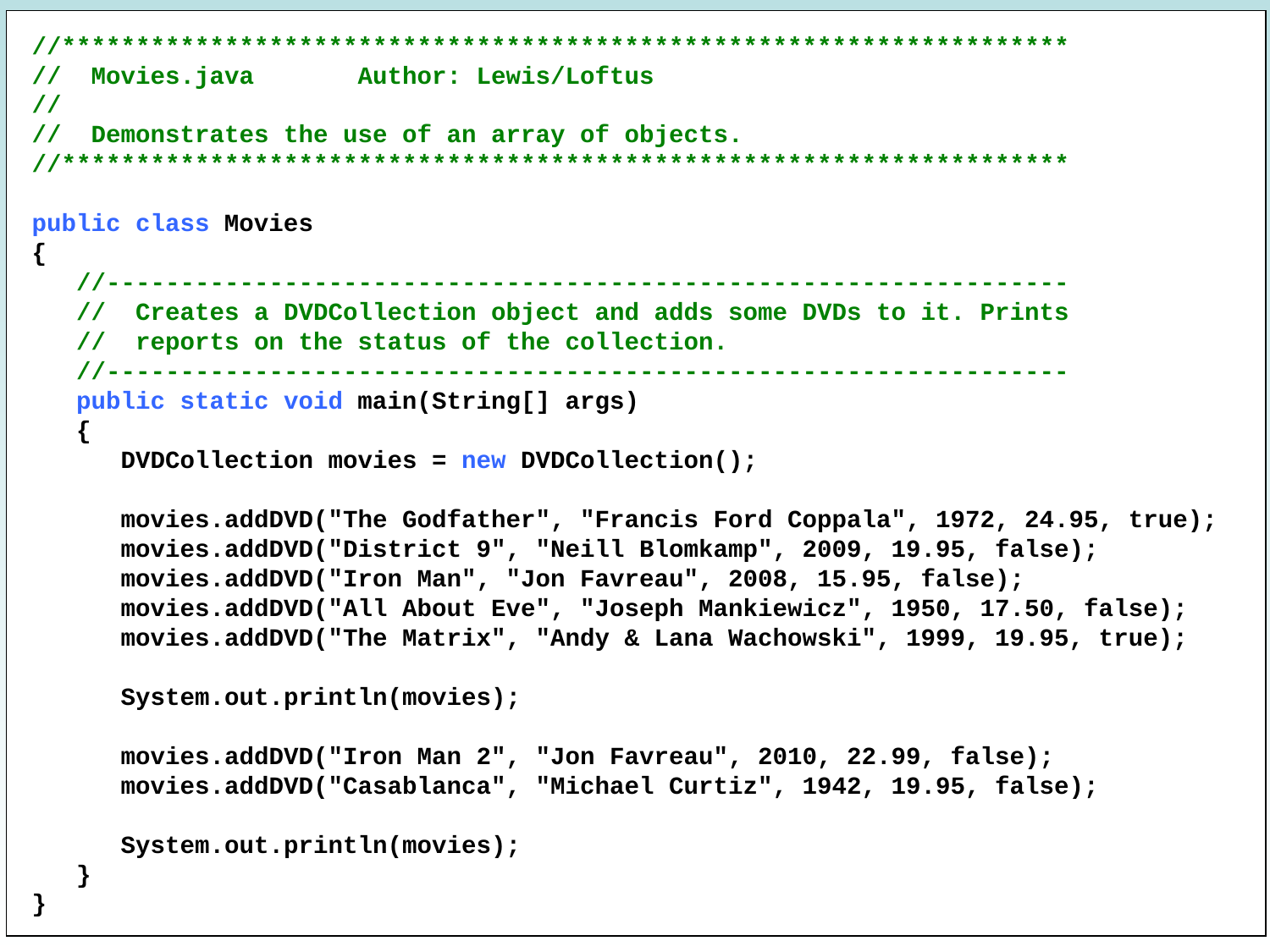

//********************************************************************
//  Movies.java       Author: Lewis/Loftus
//
//  Demonstrates the use of an array of objects.
//********************************************************************

public class Movies
{
   //-----------------------------------------------------------------
   //  Creates a DVDCollection object and adds some DVDs to it. Prints
   //  reports on the status of the collection.
   //-----------------------------------------------------------------
   public static void main(String[] args)
   {
      DVDCollection movies = new DVDCollection();

      movies.addDVD("The Godfather", "Francis Ford Coppala", 1972, 24.95, true);
      movies.addDVD("District 9", "Neill Blomkamp", 2009, 19.95, false);
      movies.addDVD("Iron Man", "Jon Favreau", 2008, 15.95, false);
      movies.addDVD("All About Eve", "Joseph Mankiewicz", 1950, 17.50, false);
      movies.addDVD("The Matrix", "Andy & Lana Wachowski", 1999, 19.95, true);

      System.out.println(movies);

      movies.addDVD("Iron Man 2", "Jon Favreau", 2010, 22.99, false);
      movies.addDVD("Casablanca", "Michael Curtiz", 1942, 19.95, false);

      System.out.println(movies);
   }
}
Copyright © 2017 Pearson Education, Inc.